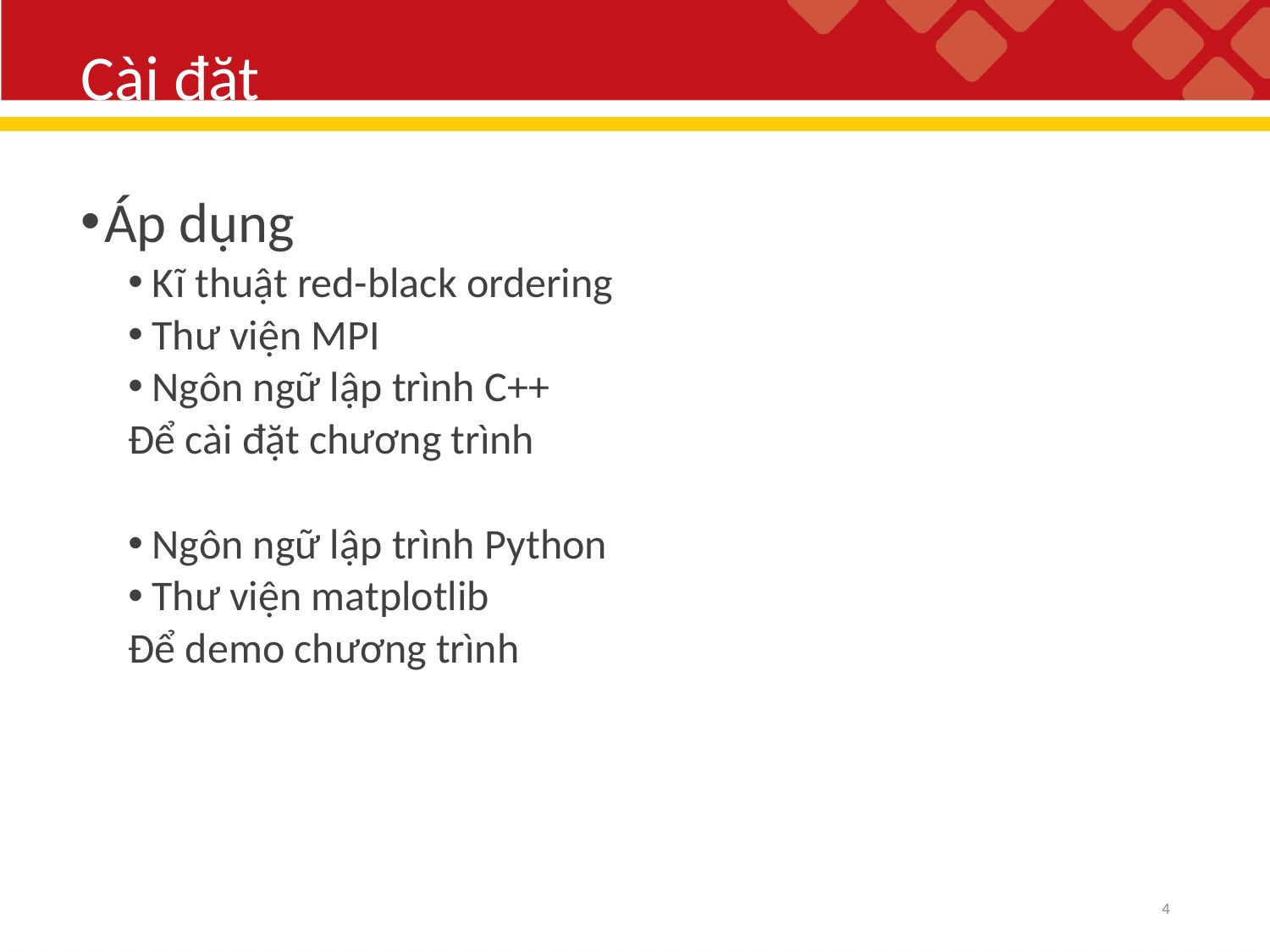

# Cài đặt
Áp dụng
Kĩ thuật red-black ordering
Thư viện MPI
Ngôn ngữ lập trình C++
Để cài đặt chương trình

Ngôn ngữ lập trình Python
Thư viện matplotlib
Để demo chương trình
4